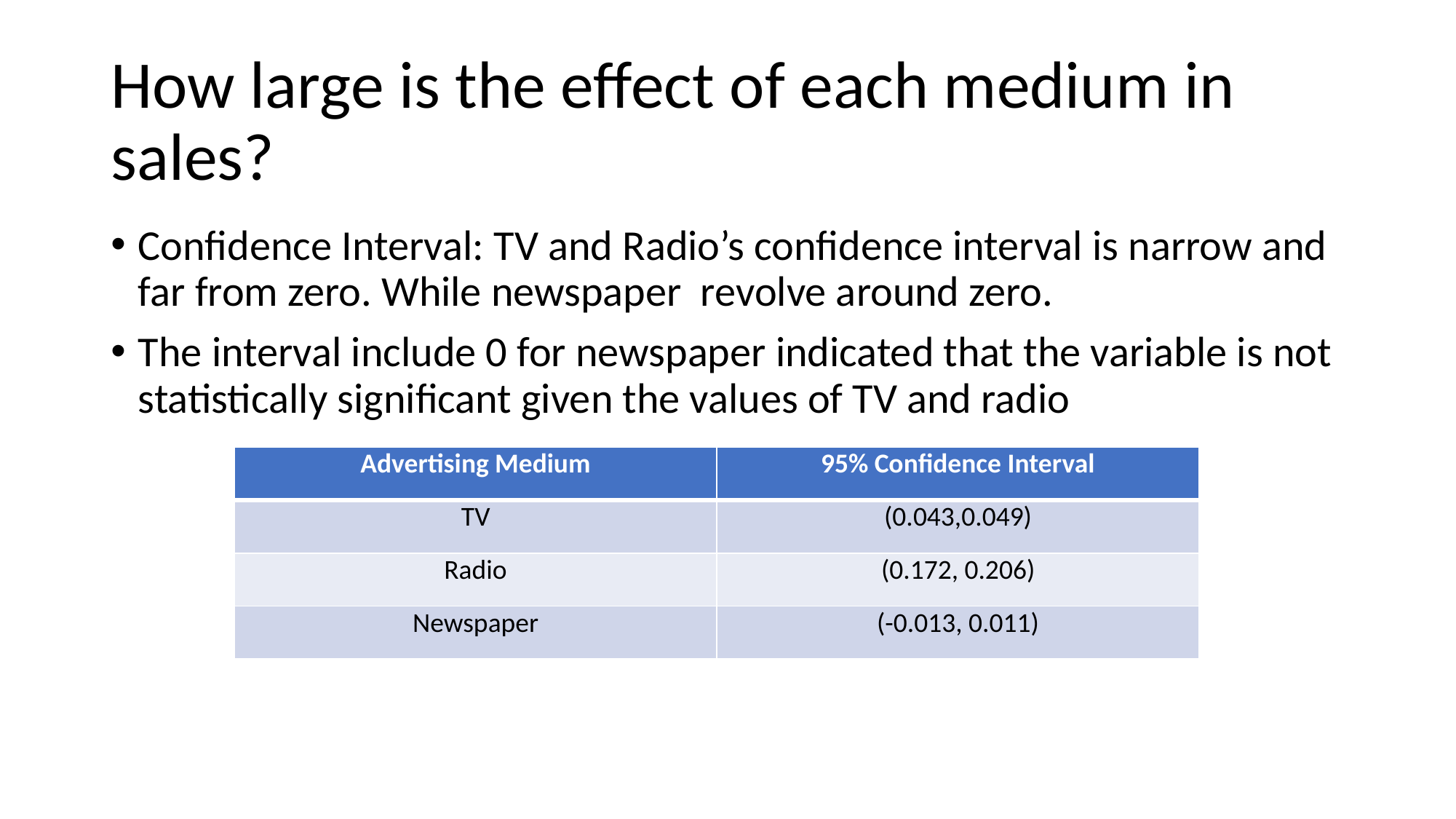

# How large is the effect of each medium in sales?
Confidence Interval: TV and Radio’s confidence interval is narrow and far from zero. While newspaper  revolve around zero.
The interval include 0 for newspaper indicated that the variable is not statistically significant given the values of TV and radio
| Advertising Medium | 95% Confidence Interval |
| --- | --- |
| TV | (0.043,0.049) |
| Radio | (0.172, 0.206) |
| Newspaper | (-0.013, 0.011) |